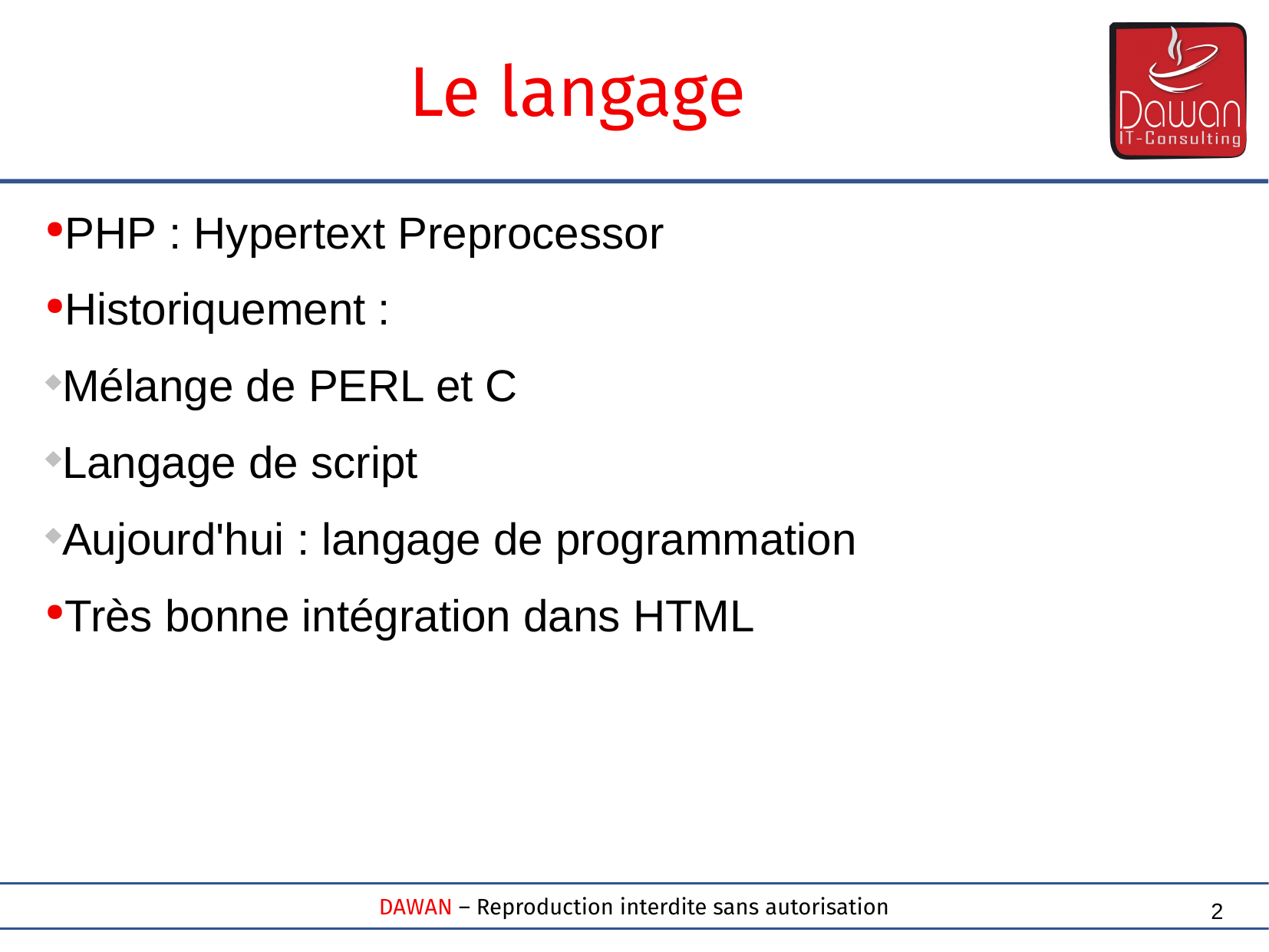

Le langage
PHP : Hypertext Preprocessor
Historiquement :
Mélange de PERL et C
Langage de script
Aujourd'hui : langage de programmation
Très bonne intégration dans HTML
2